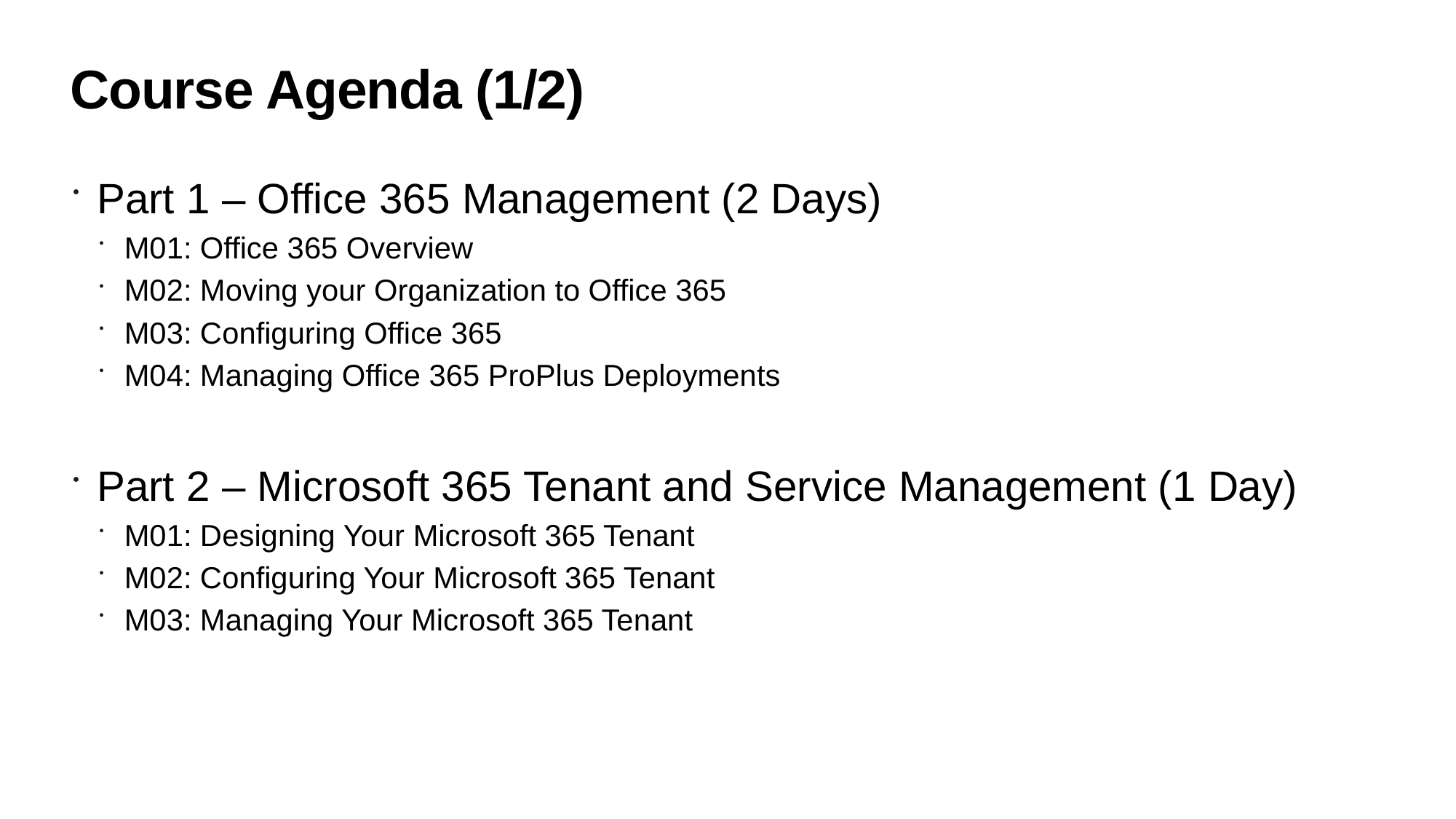

# Course Agenda (1/2)
Part 1 – Office 365 Management (2 Days)
M01: Office 365 Overview
M02: Moving your Organization to Office 365
M03: Configuring Office 365
M04: Managing Office 365 ProPlus Deployments

Part 2 – Microsoft 365 Tenant and Service Management (1 Day)
M01: Designing Your Microsoft 365 Tenant
M02: Configuring Your Microsoft 365 Tenant
M03: Managing Your Microsoft 365 Tenant